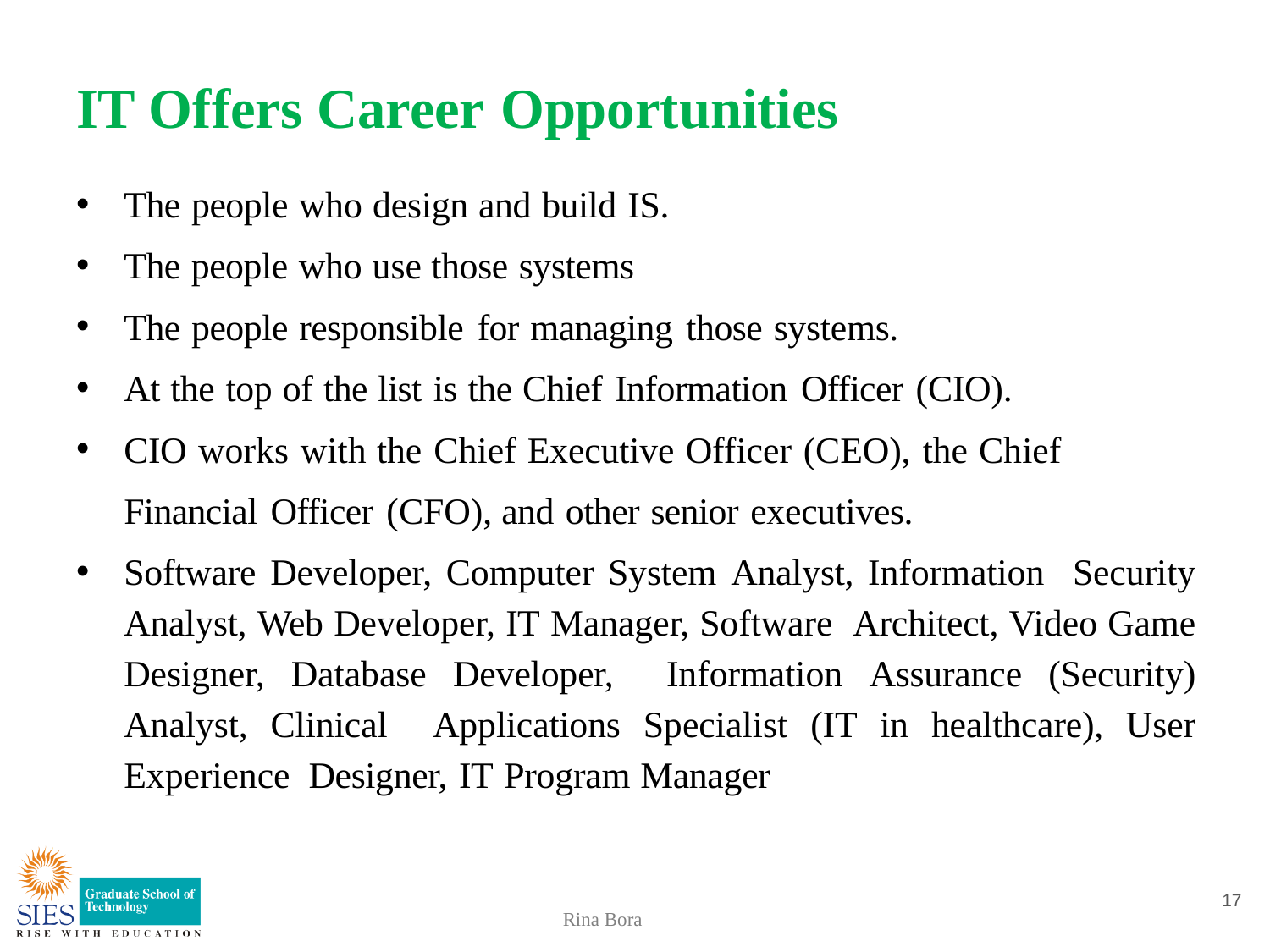

# IT Offers Career Opportunities
The people who design and build IS.
The people who use those systems
The people responsible for managing those systems.
At the top of the list is the Chief Information Officer (CIO).
CIO works with the Chief Executive Officer (CEO), the Chief
Financial Officer (CFO), and other senior executives.
Software Developer, Computer System Analyst, Information  Security Analyst, Web Developer, IT Manager, Software  Architect, Video Game Designer, Database Developer,  Information Assurance (Security) Analyst, Clinical  Applications Specialist (IT in healthcare), User Experience  Designer, IT Program Manager
17